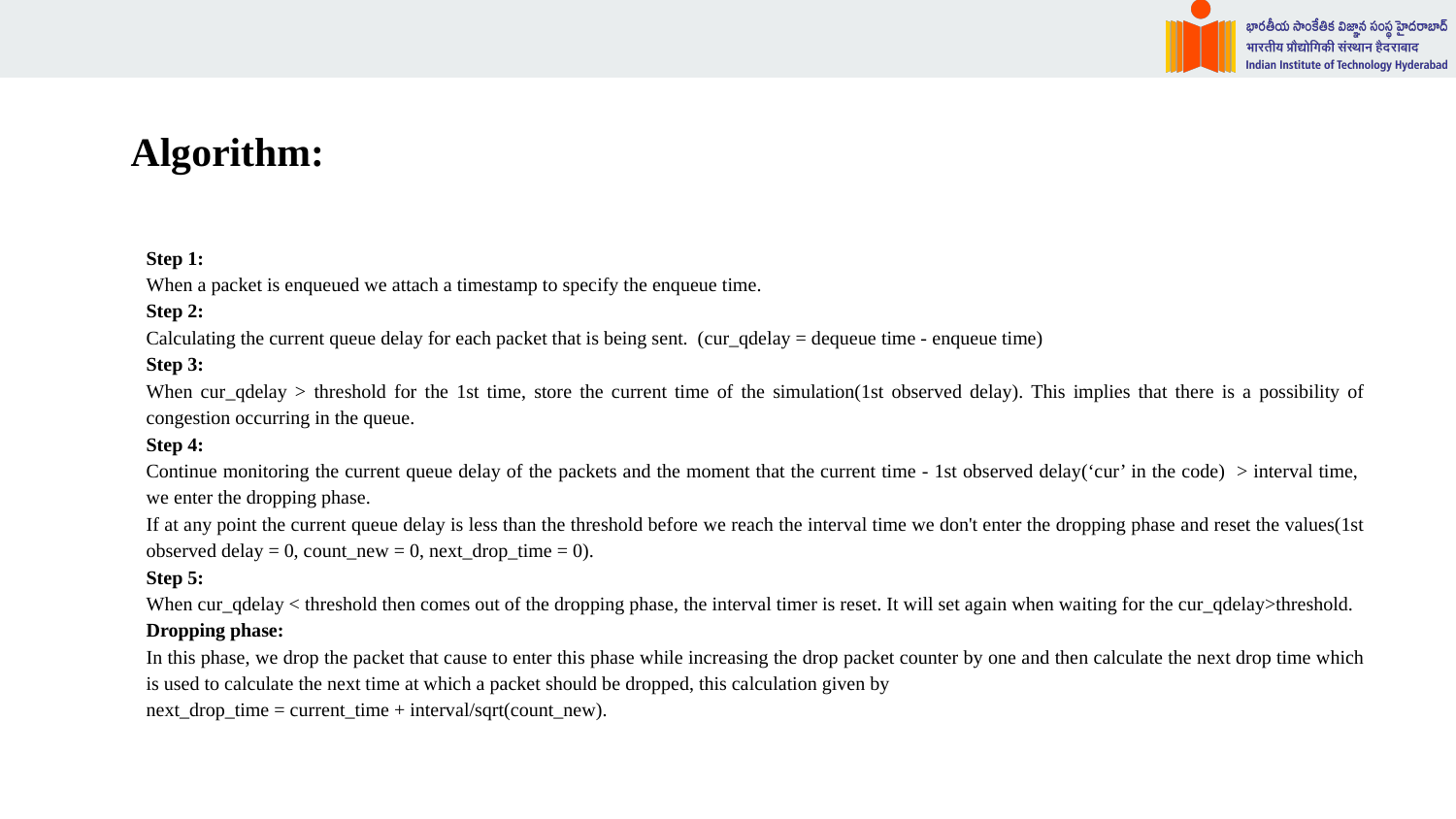

# Algorithm:

Step 1:
When a packet is enqueued we attach a timestamp to specify the enqueue time.
Step 2:
Calculating the current queue delay for each packet that is being sent.  (cur_qdelay = dequeue time - enqueue time)
Step 3:
When cur_qdelay > threshold for the 1st time, store the current time of the simulation(1st observed delay). This implies that there is a possibility of congestion occurring in the queue.
Step 4:
Continue monitoring the current queue delay of the packets and the moment that the current time - 1st observed delay(‘cur’ in the code)  > interval time,  we enter the dropping phase.
If at any point the current queue delay is less than the threshold before we reach the interval time we don't enter the dropping phase and reset the values(1st observed delay = 0, count_new = 0, next_drop_time = 0).
Step 5:
When cur_qdelay < threshold then comes out of the dropping phase, the interval timer is reset. It will set again when waiting for the cur_qdelay>threshold.
Dropping phase:
In this phase, we drop the packet that cause to enter this phase while increasing the drop packet counter by one and then calculate the next drop time which is used to calculate the next time at which a packet should be dropped, this calculation given by
next_drop_time = current_time + interval/sqrt(count_new).